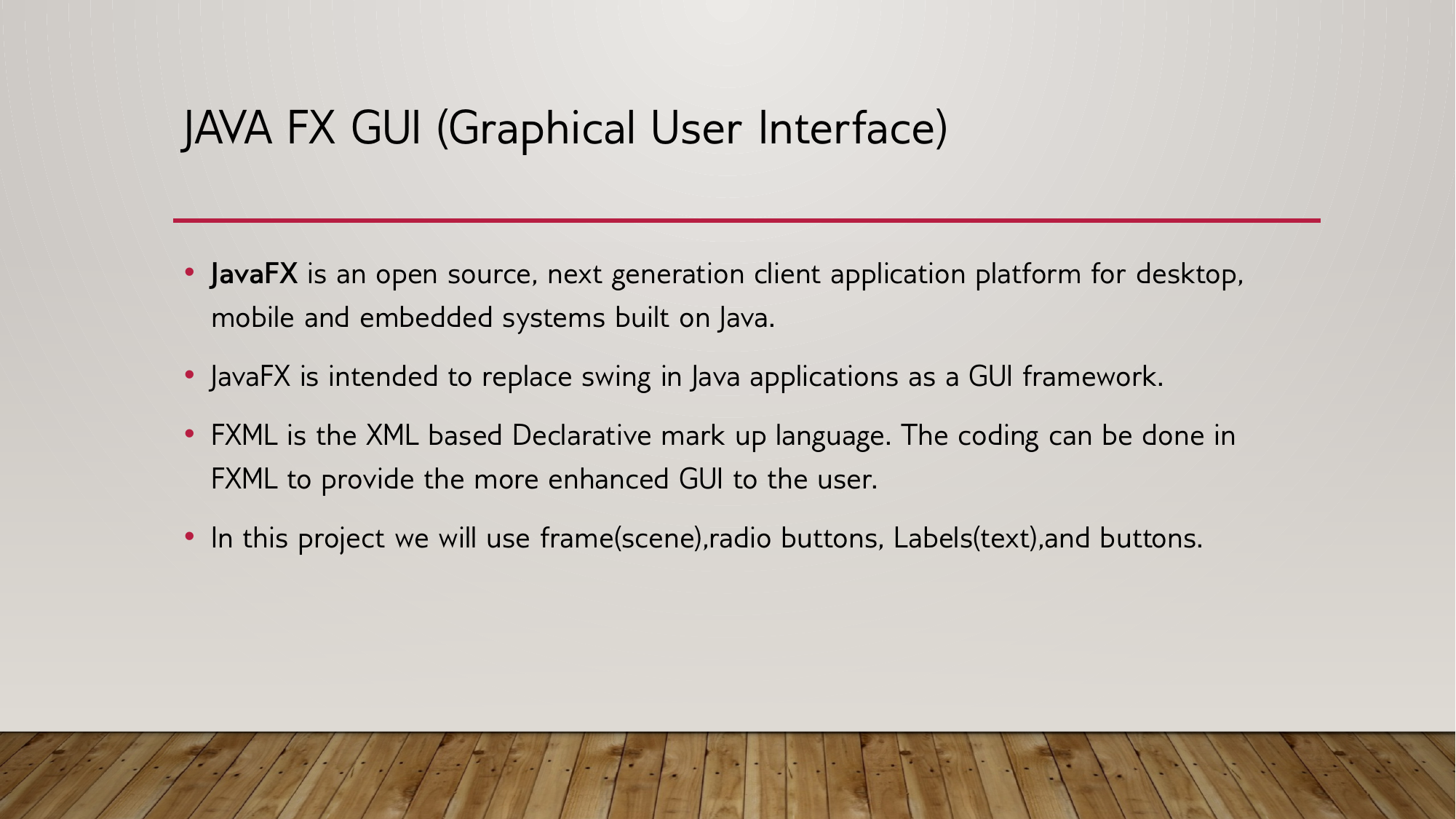

# JAVA FX GUI (Graphical User Interface)
JavaFX is an open source, next generation client application platform for desktop, mobile and embedded systems built on Java.
JavaFX is intended to replace swing in Java applications as a GUI framework.
FXML is the XML based Declarative mark up language. The coding can be done in FXML to provide the more enhanced GUI to the user.
In this project we will use frame(scene),radio buttons, Labels(text),and buttons.